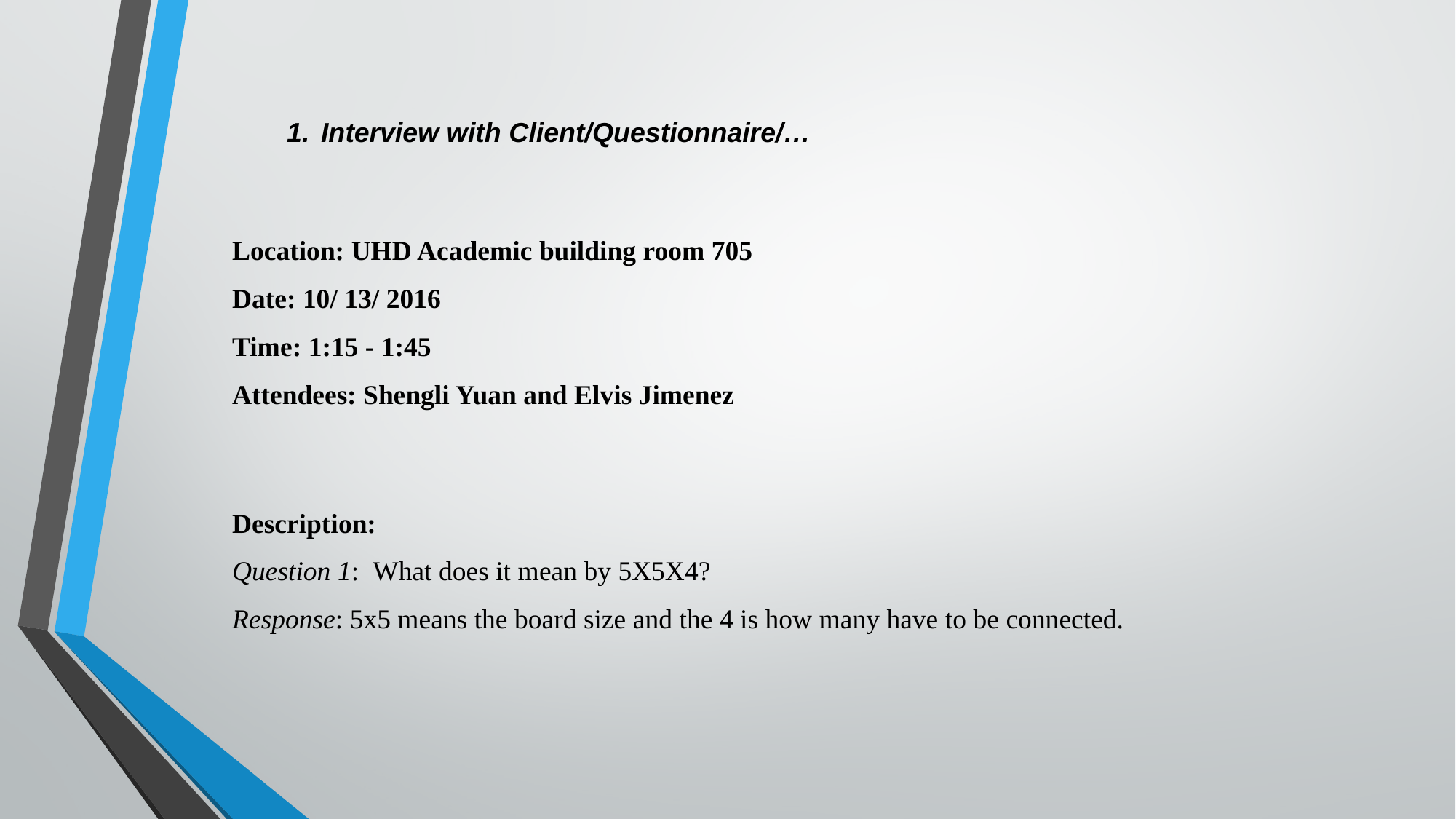

Interview with Client/Questionnaire/…

Location: UHD Academic building room 705
Date: 10/ 13/ 2016
Time: 1:15 - 1:45
Attendees: Shengli Yuan and Elvis Jimenez

Description:
Question 1:  What does it mean by 5X5X4?
Response: 5x5 means the board size and the 4 is how many have to be connected.